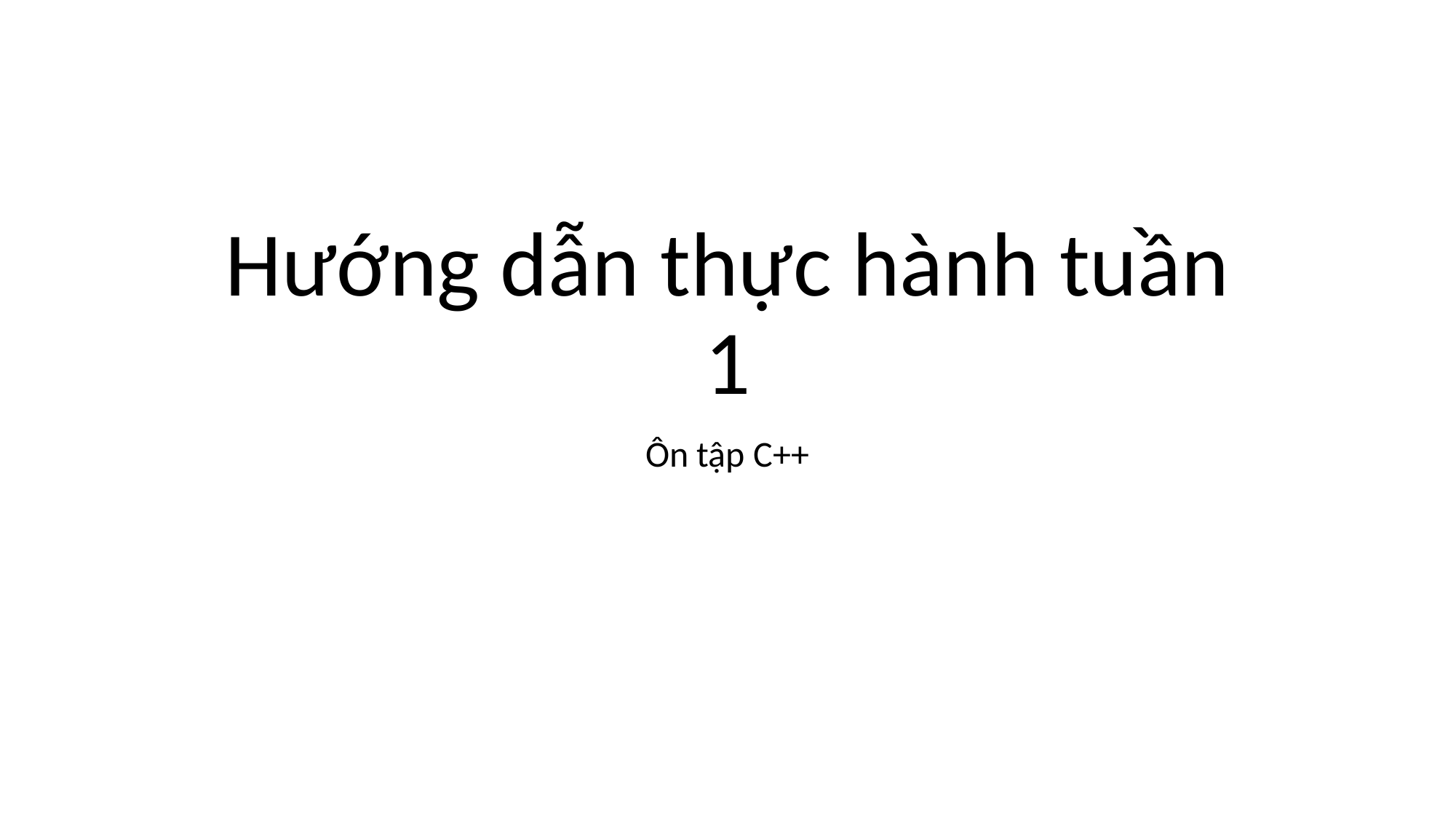

# Hướng dẫn thực hành tuần 1
Ôn tập C++